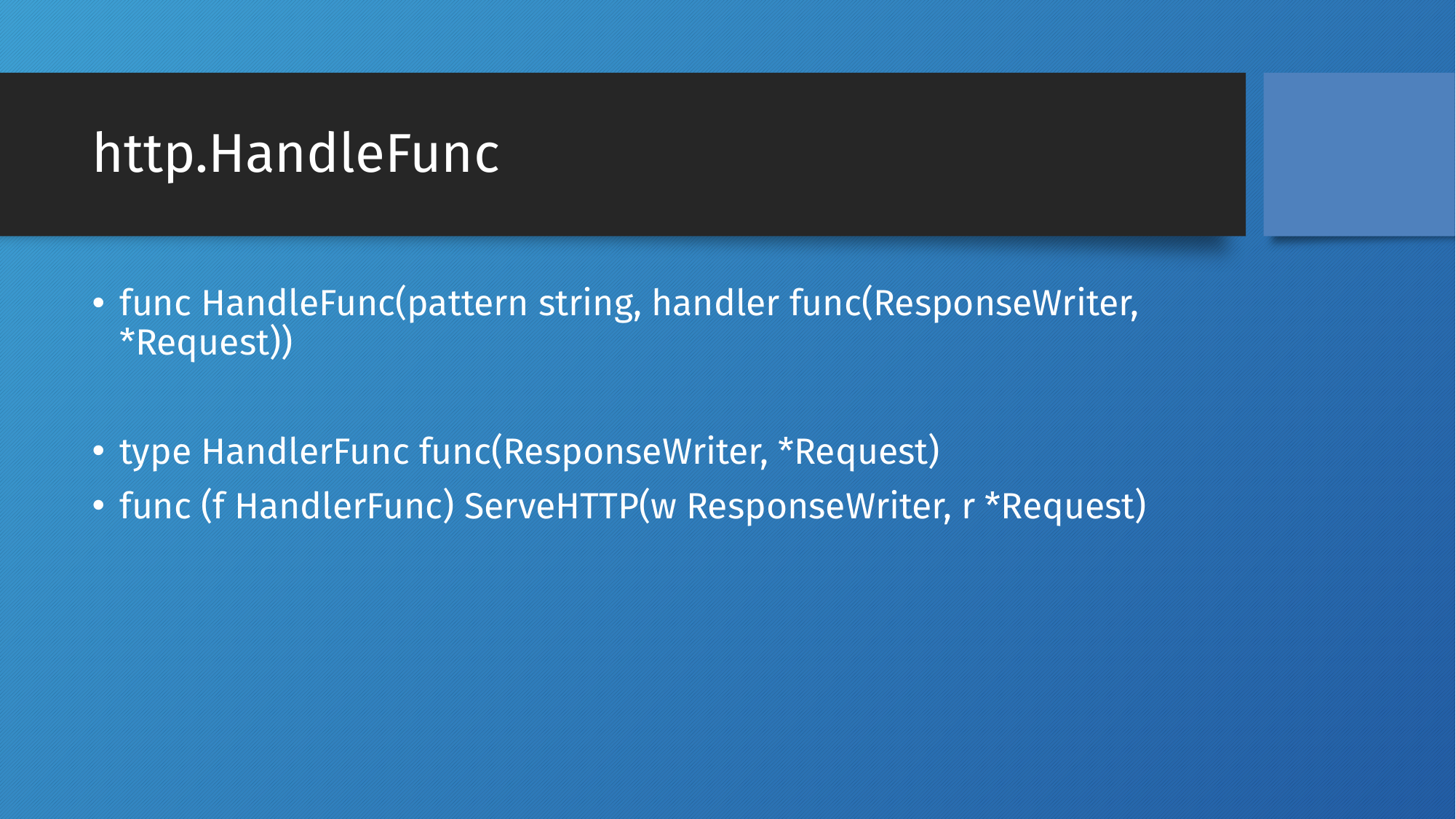

# http.HandleFunc
func HandleFunc(pattern string, handler func(ResponseWriter, *Request))

type HandlerFunc func(ResponseWriter, *Request)
func (f HandlerFunc) ServeHTTP(w ResponseWriter, r *Request)